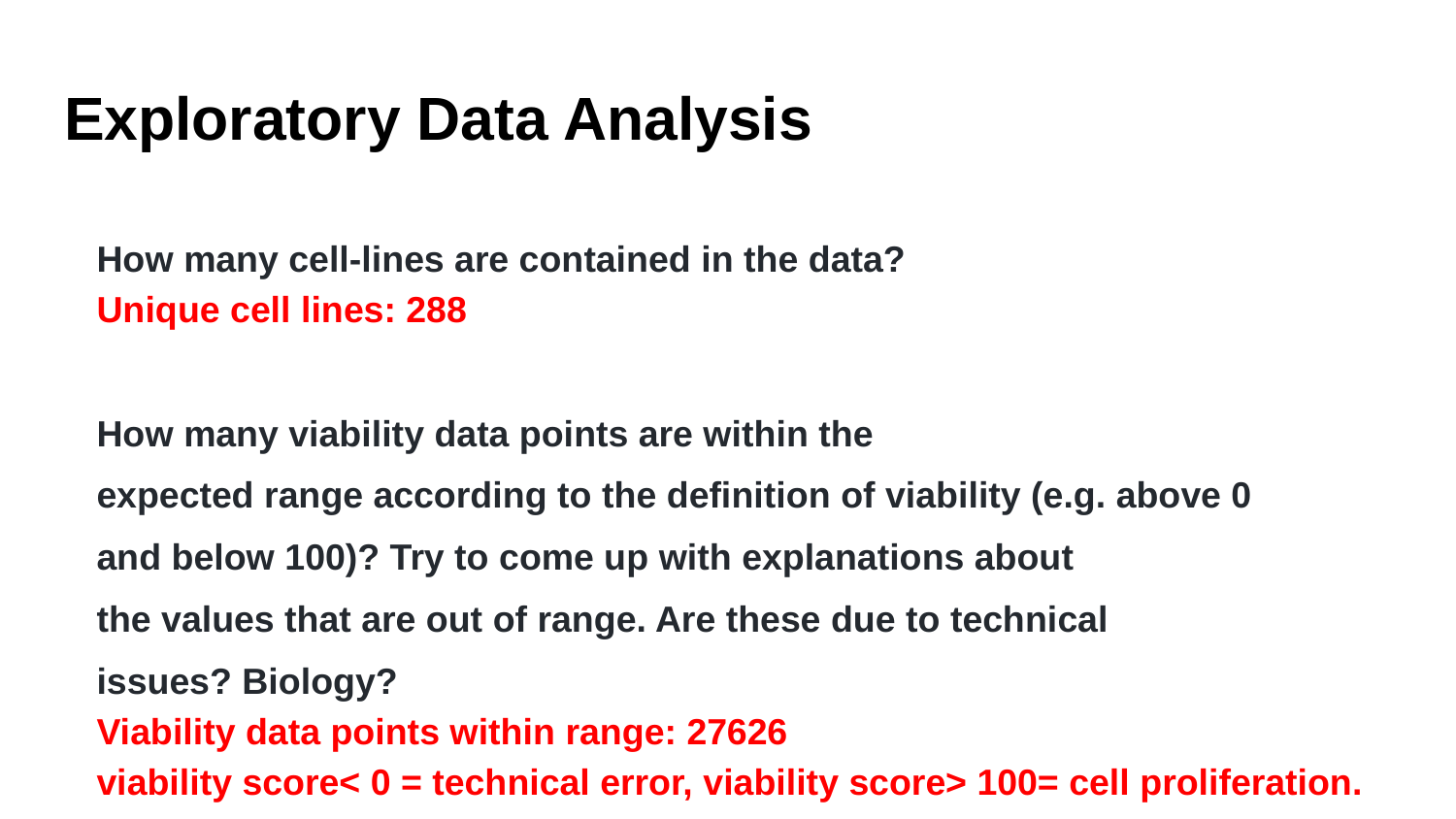

# Exploratory Data Analysis
How many cell-lines are contained in the data?
Unique cell lines: 288

How many viability data points are within the
expected range according to the definition of viability (e.g. above 0
and below 100)? Try to come up with explanations about
the values that are out of range. Are these due to technical
issues? Biology?
Viability data points within range: 27626
viability score< 0 = technical error, viability score> 100= cell proliferation.